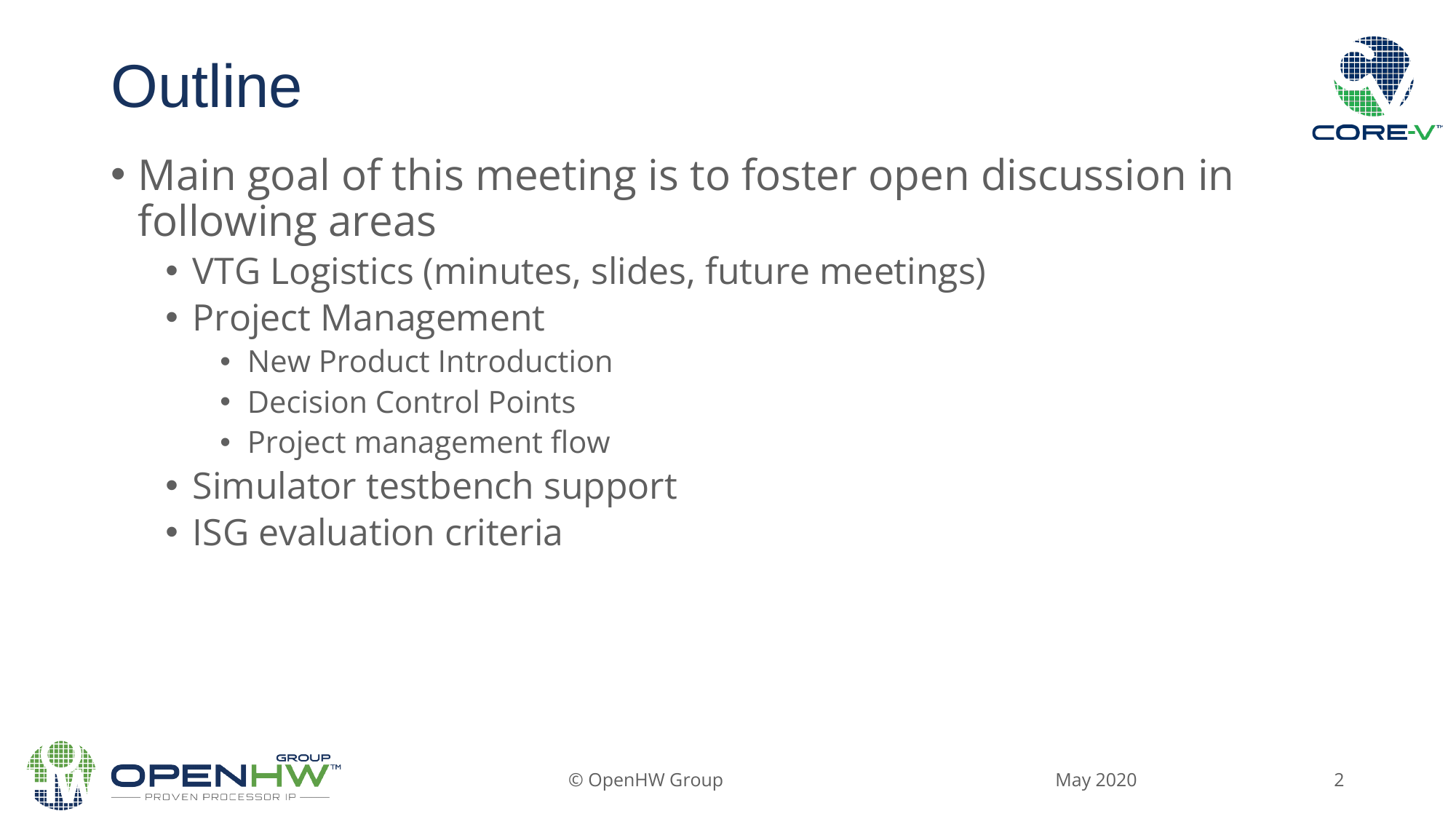

# Outline
Main goal of this meeting is to foster open discussion in following areas
VTG Logistics (minutes, slides, future meetings)
Project Management
New Product Introduction
Decision Control Points
Project management flow
Simulator testbench support
ISG evaluation criteria

May 2020
© OpenHW Group
2